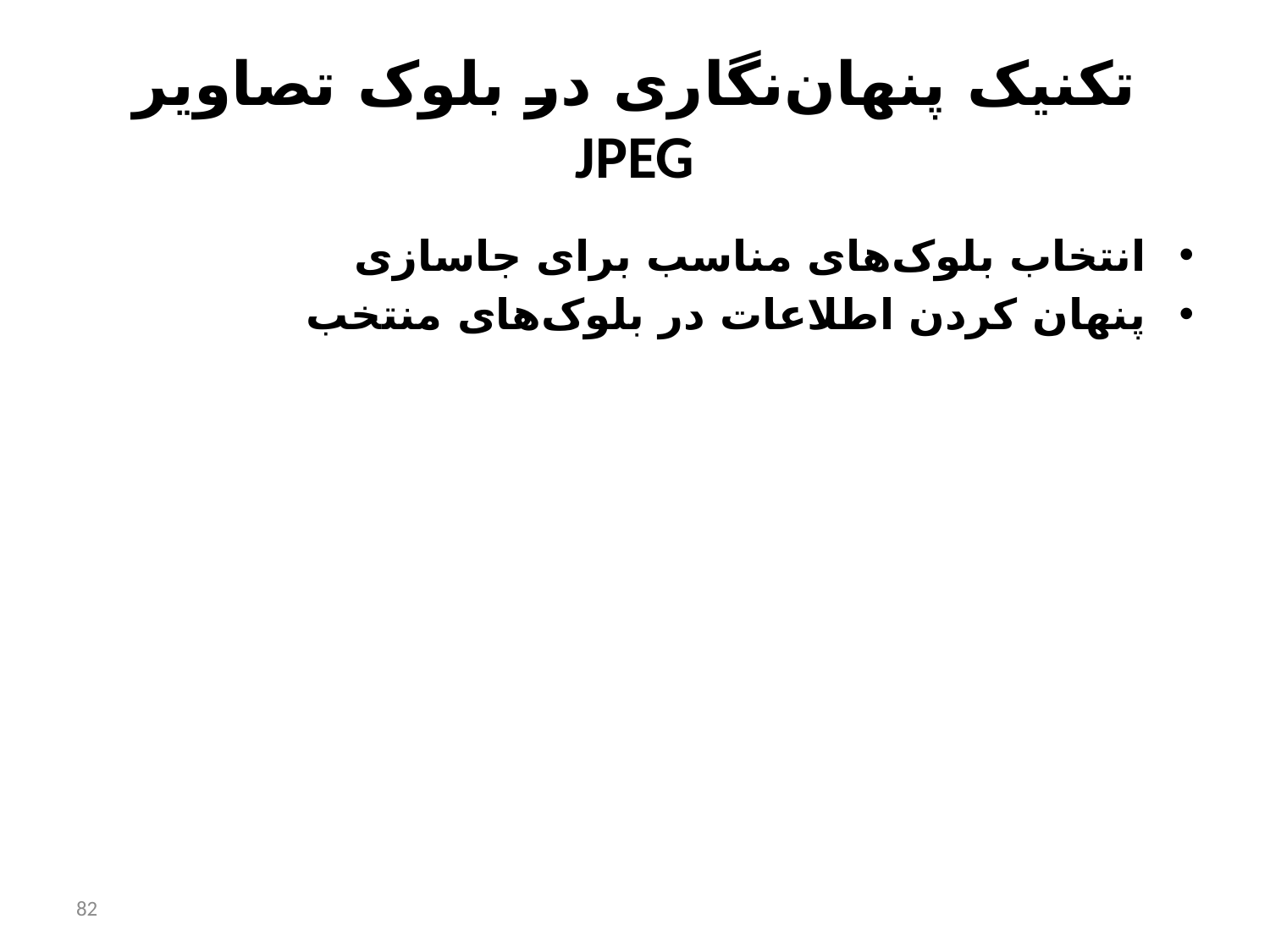

# تکنيک پنهان‌نگاری در بلوک تصاوير JPEG
انتخاب بلوک‌های مناسب برای جاسازی
پنهان کردن اطلاعات در بلوک‌های منتخب

82